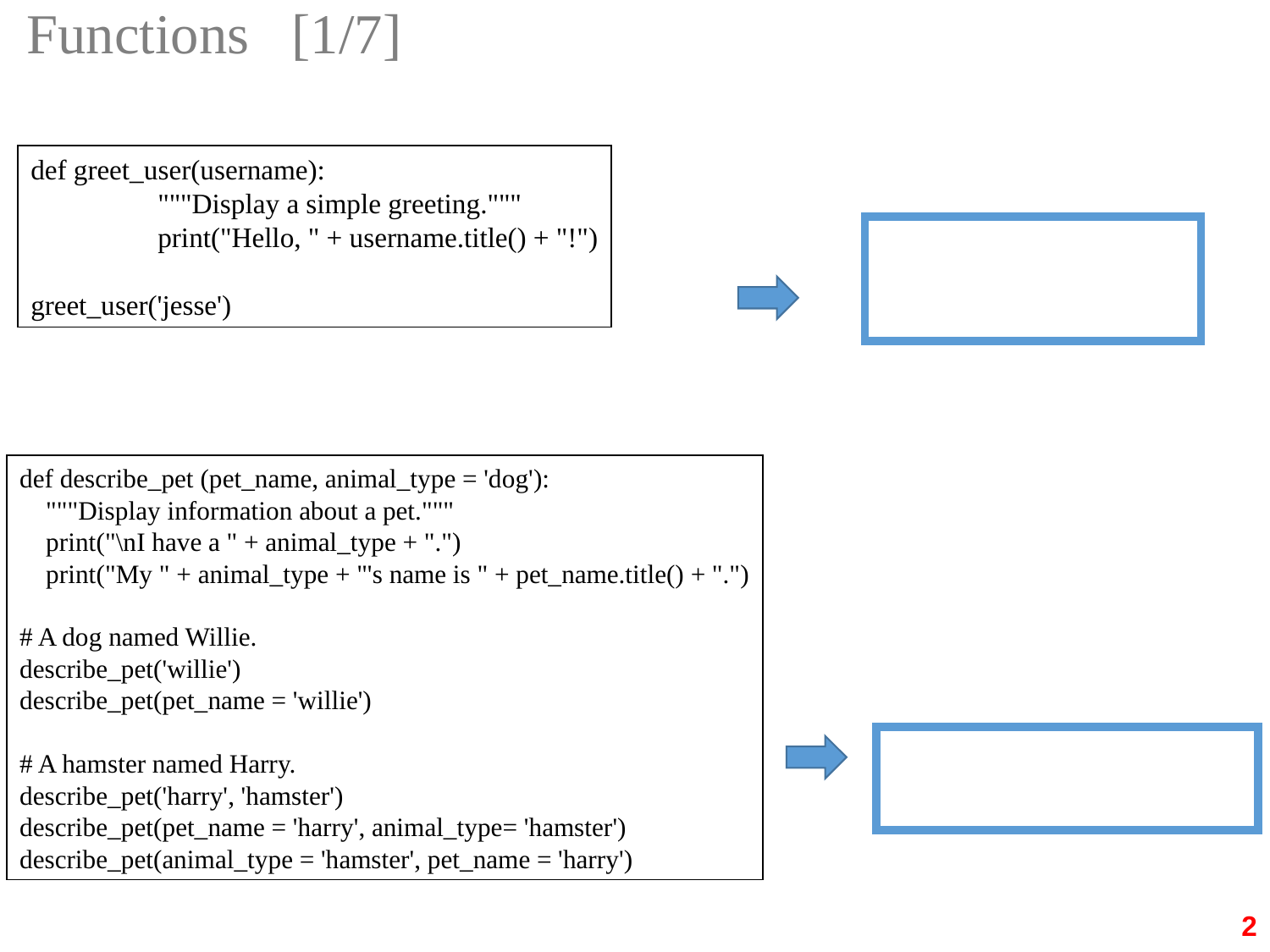

# Functions   [1/7]
def greet_user(username):
	"""Display a simple greeting."""
	print("Hello, " + username.title() + "!")

greet_user('jesse')

def describe_pet (pet_name, animal_type = 'dog'):
    """Display information about a pet."""
    print("\nI have a " + animal_type + ".")
    print("My " + animal_type + "'s name is " + pet_name.title() + ".")

# A dog named Willie.
describe_pet('willie')
describe_pet(pet_name = 'willie')

# A hamster named Harry.
describe_pet('harry', 'hamster')
describe_pet(pet_name = 'harry', animal_type= 'hamster')
describe_pet(animal_type = 'hamster', pet_name = 'harry')

2